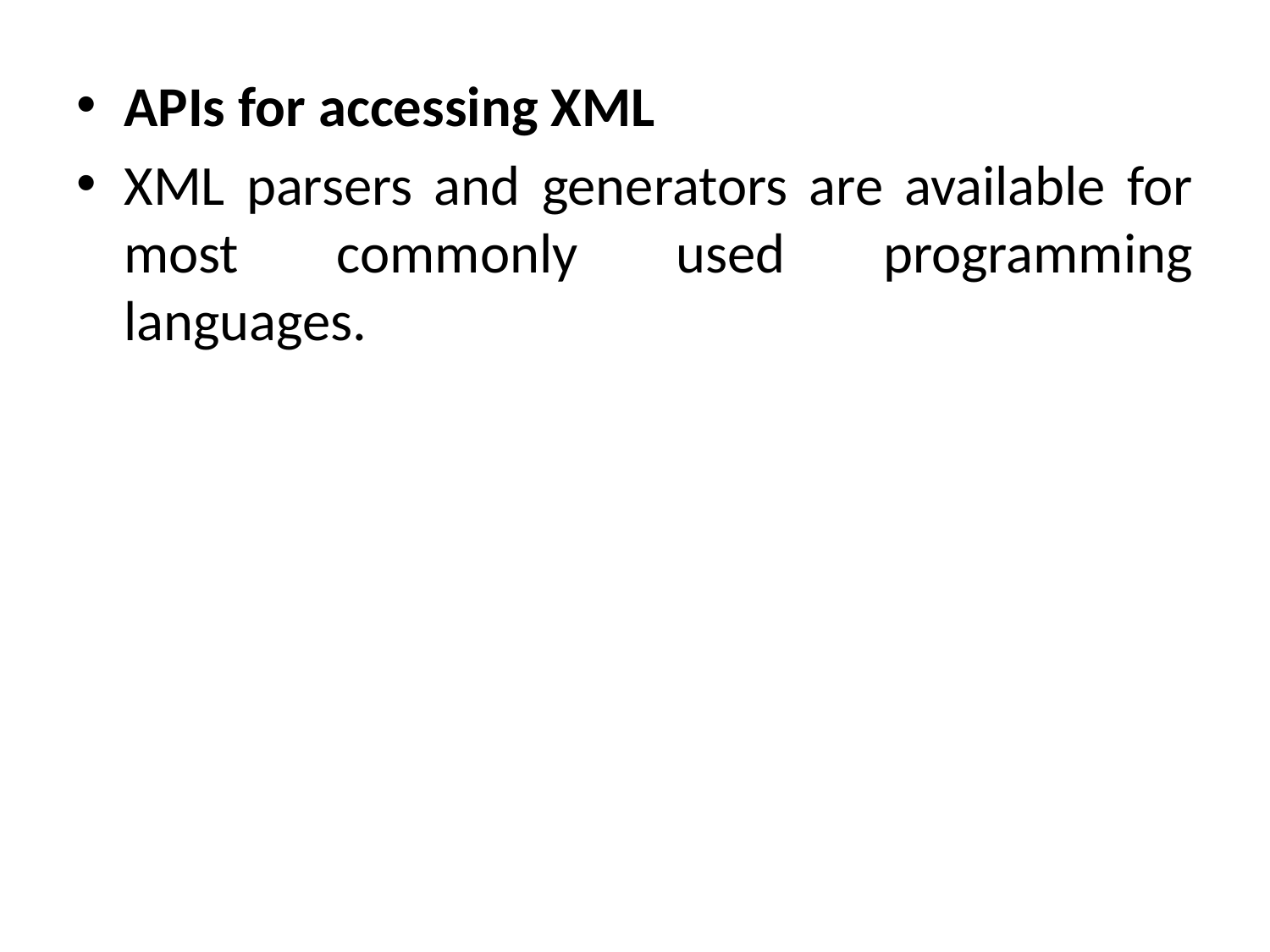

APIs for accessing XML
XML parsers and generators are available for most commonly used programming languages.